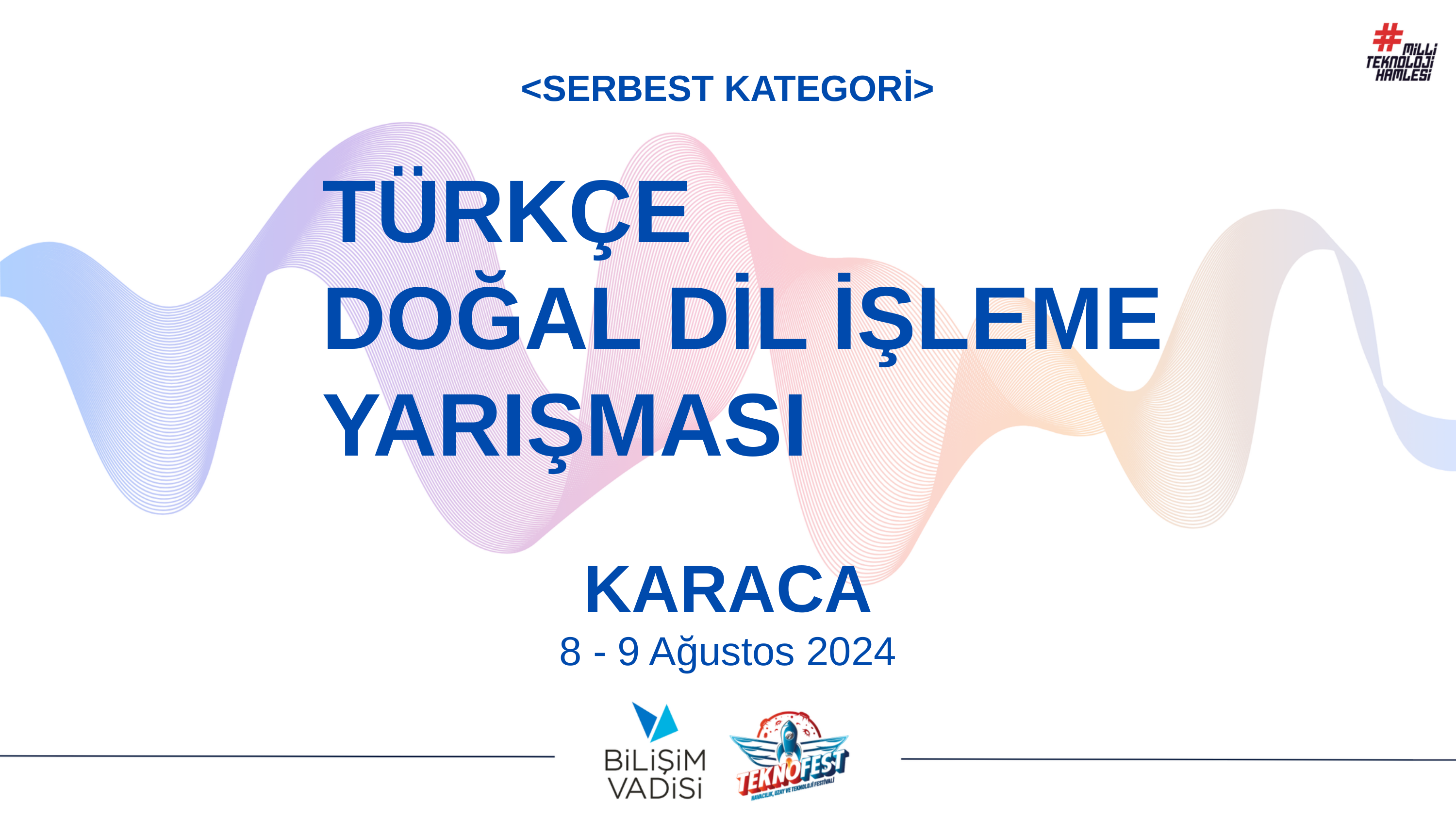

<SERBEST KATEGORİ>
TÜRKÇE
DOĞAL DİL İŞLEME
YARIŞMASI
KARACA
8 - 9 Ağustos 2024